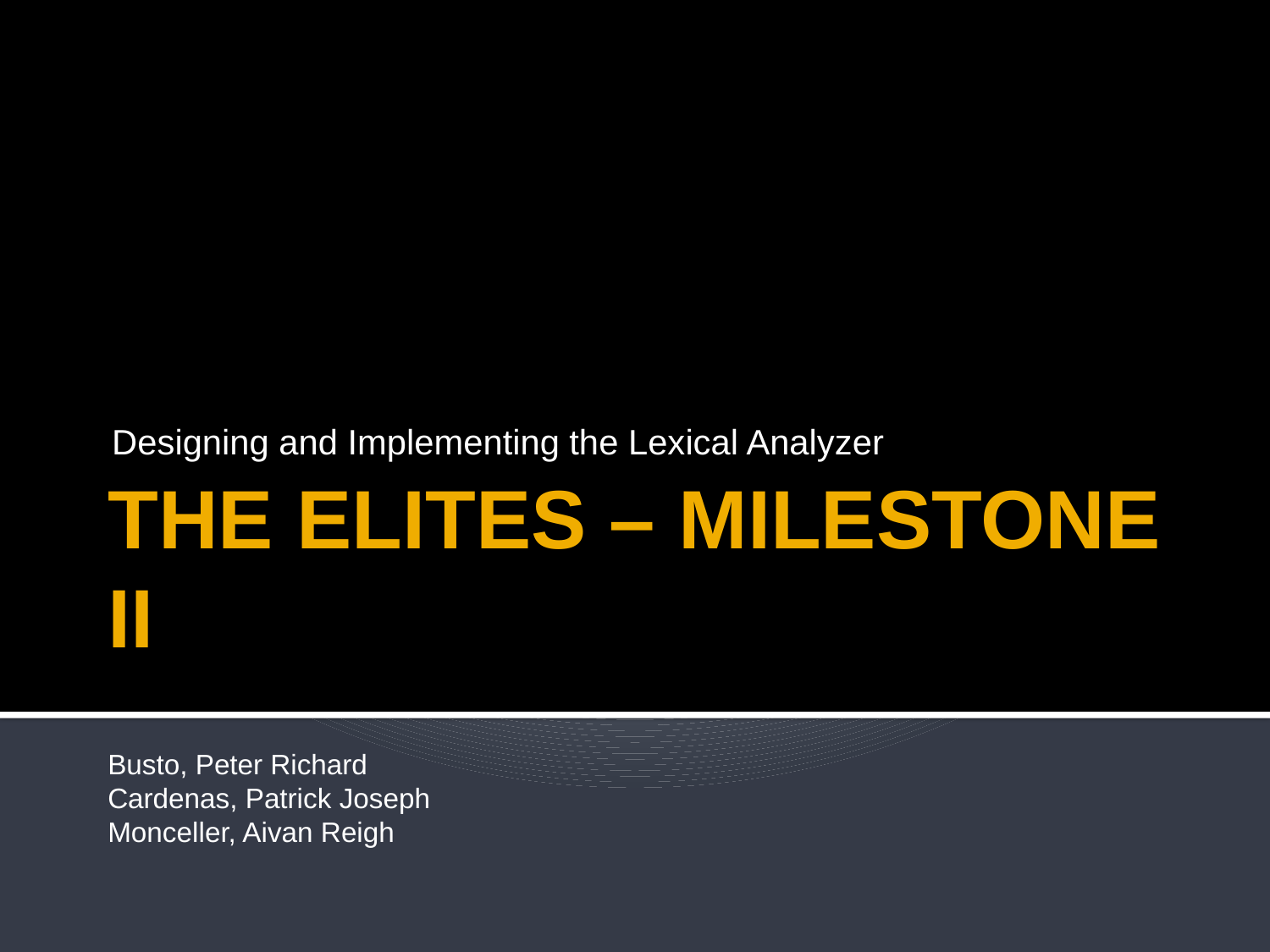

Designing and Implementing the Lexical Analyzer
# THE ELITES – MILESTONE II
Busto, Peter Richard
Cardenas, Patrick Joseph
Monceller, Aivan Reigh